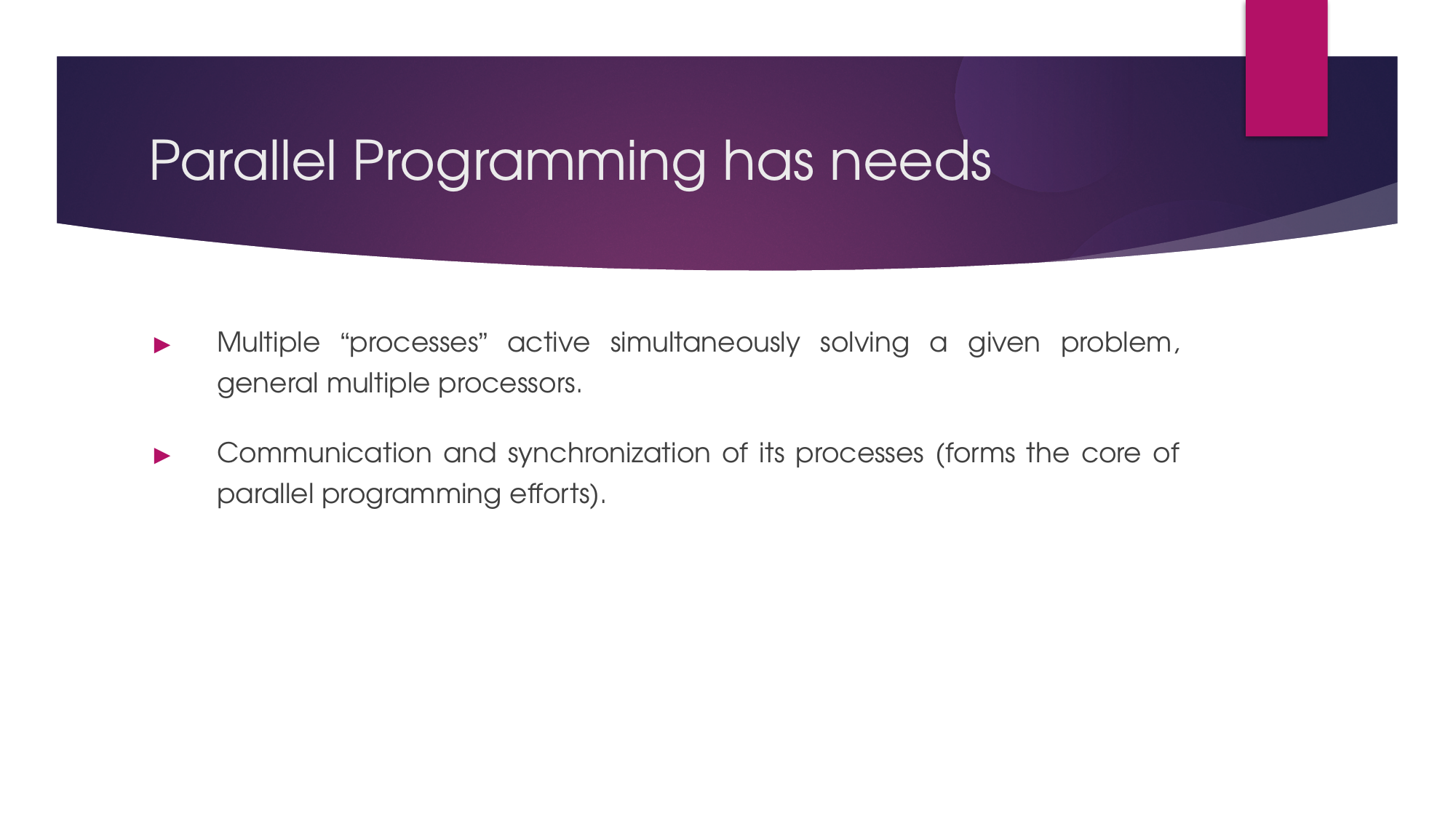

Parallel Programming has needs
Multiple “processes” active simultaneously solving a given problem, general multiple processors.
Communication and synchronization of its processes (forms the core of parallel programming efforts).